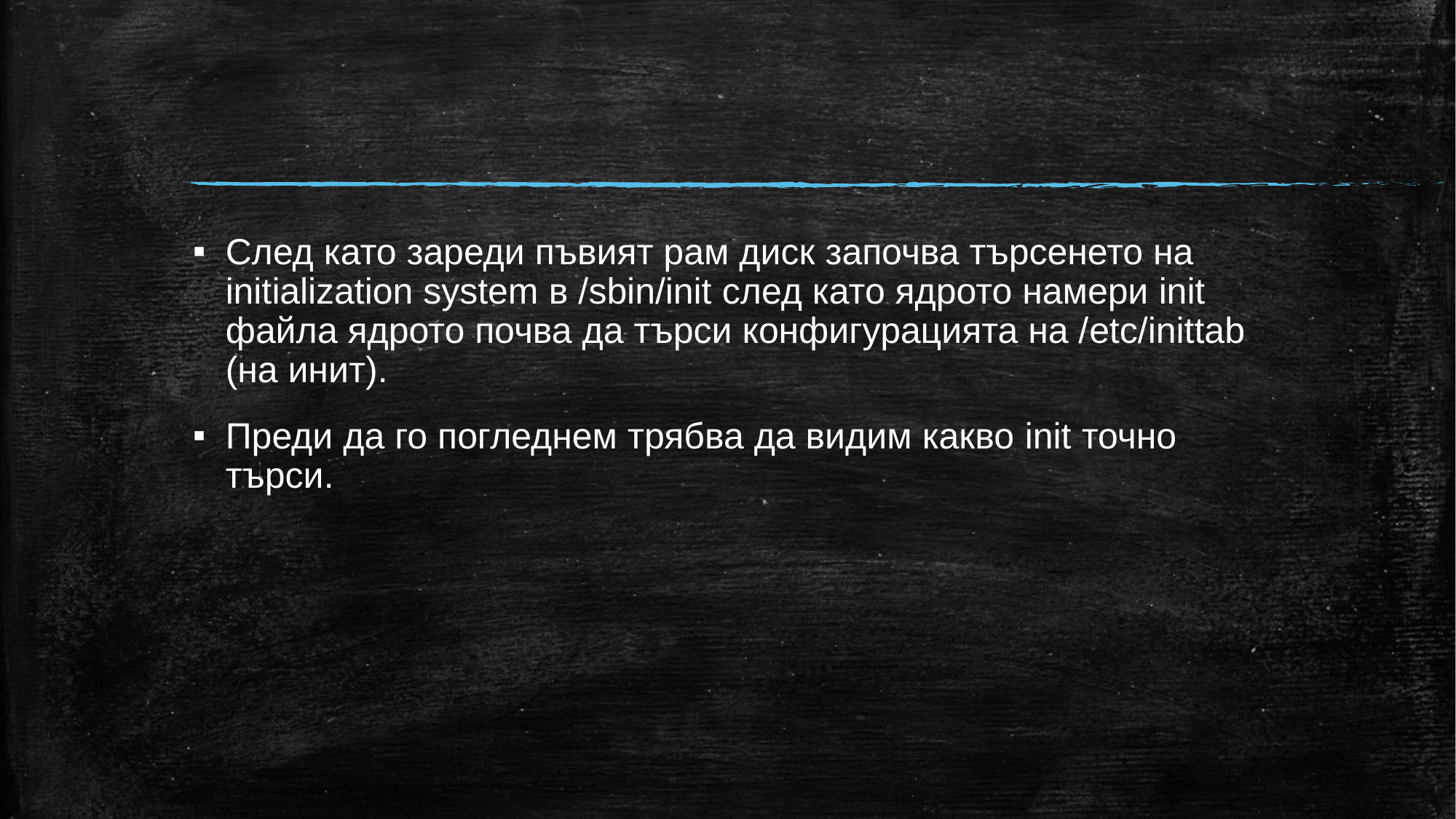

#
След като зареди пъвият рам диск започва търсенето на initialization system в /sbin/init след като ядрото намери init файла ядрото почва да търси конфигурацията на /etc/inittab (на инит).
Преди да го погледнем трябва да видим какво init точно търси.